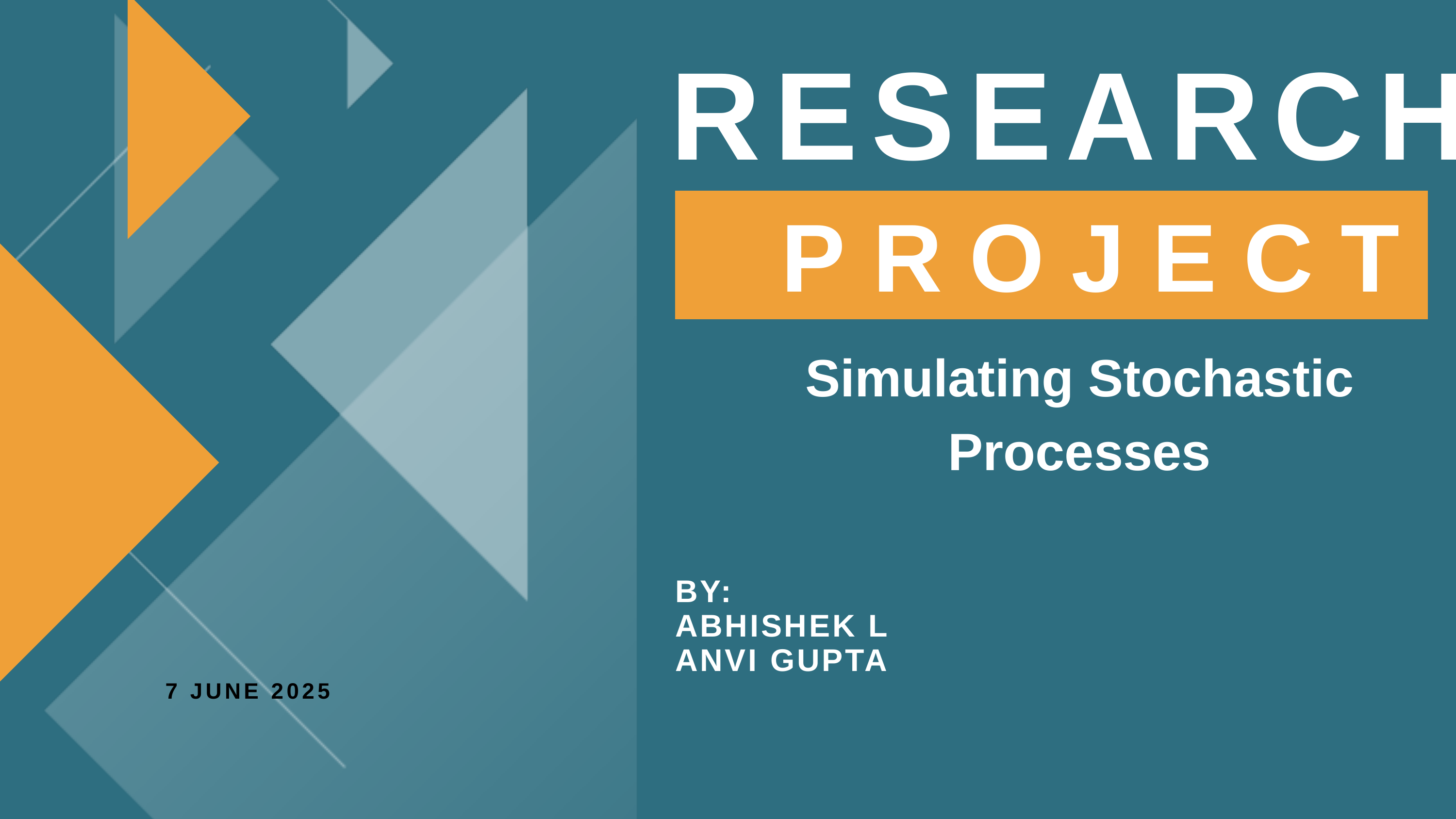

RESEARCH

PROJECT

Simulating Stochastic Processes

BY:
ABHISHEK L
ANVI GUPTA
7 JUNE 2025